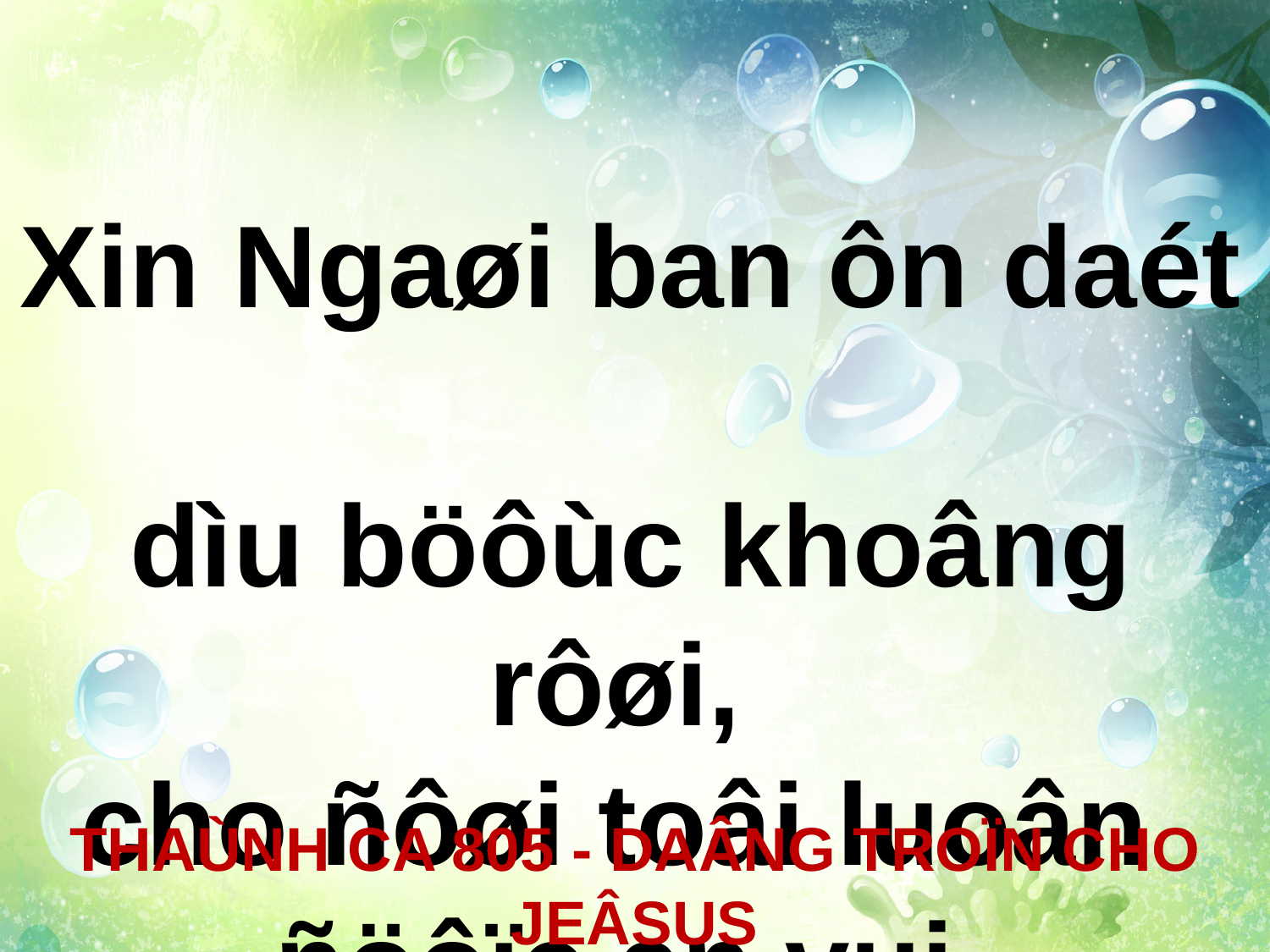

Xin Ngaøi ban ôn daét
dìu böôùc khoâng rôøi,
cho ñôøi toâi luoân
ñöôïc an vui.
THAÙNH CA 805 - DAÂNG TROÏN CHO JEÂSUS